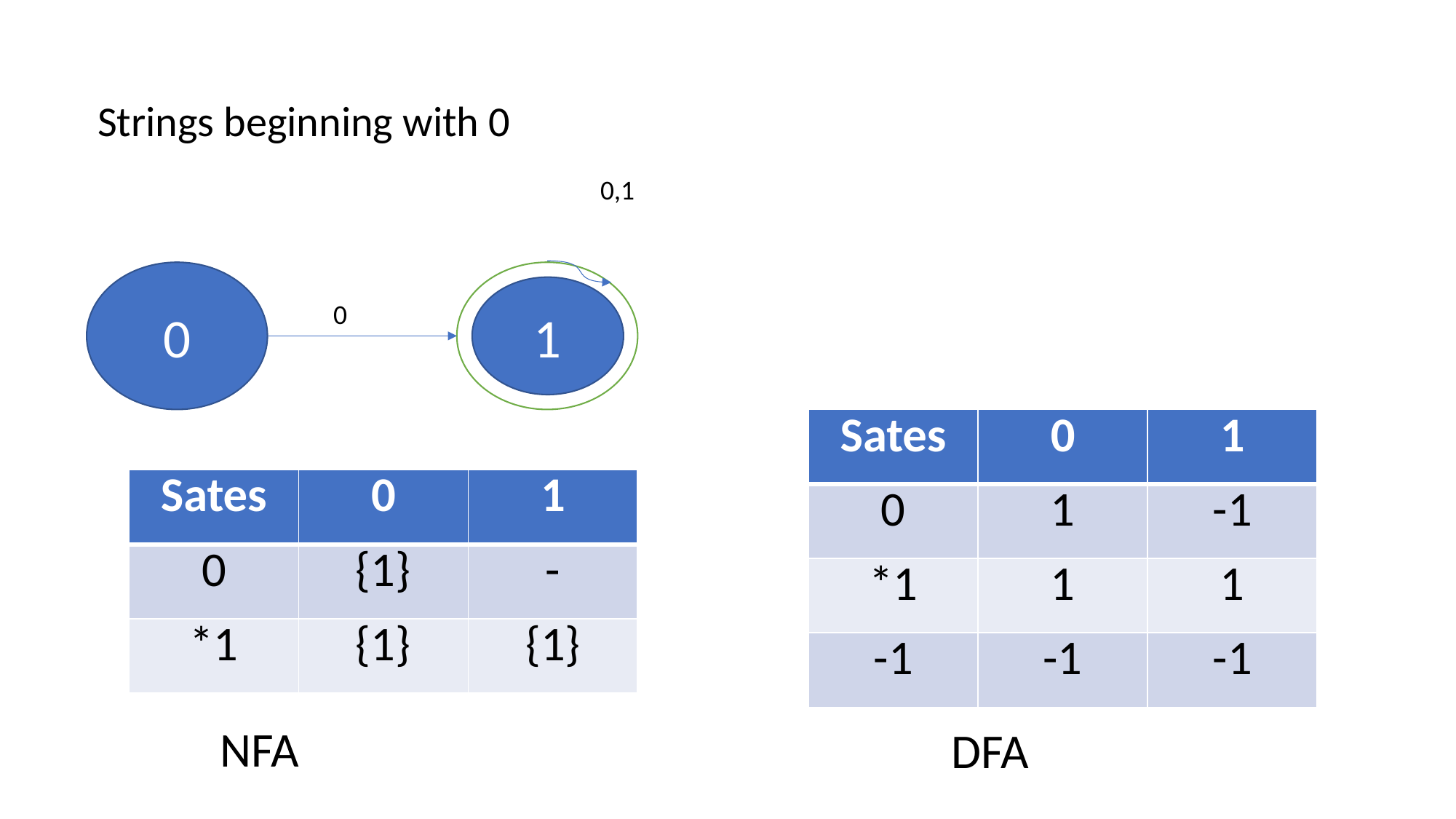

# Strings beginning with 0
0,1
1
0
1
0
| Sates | 0 | 1 |
| --- | --- | --- |
| 0 | 1 | -1 |
| \*1 | 1 | 1 |
| -1 | -1 | -1 |
| Sates | 0 | 1 |
| --- | --- | --- |
| 0 | {1} | - |
| \*1 | {1} | {1} |
NFA
DFA